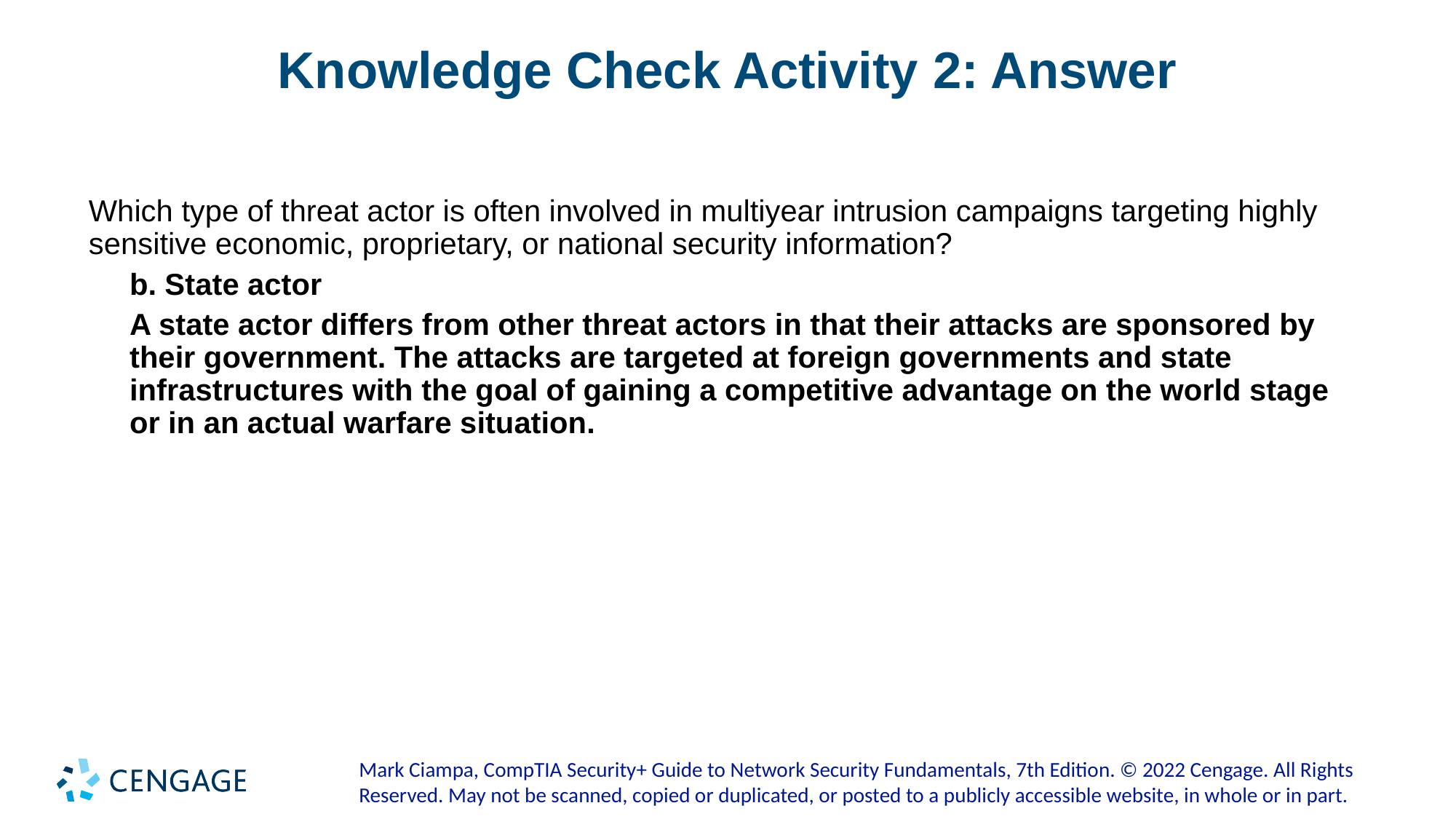

# Knowledge Check Activity 2: Answer
Which type of threat actor is often involved in multiyear intrusion campaigns targeting highly sensitive economic, proprietary, or national security information?
b. State actor
A state actor differs from other threat actors in that their attacks are sponsored by their government. The attacks are targeted at foreign governments and state infrastructures with the goal of gaining a competitive advantage on the world stage or in an actual warfare situation.